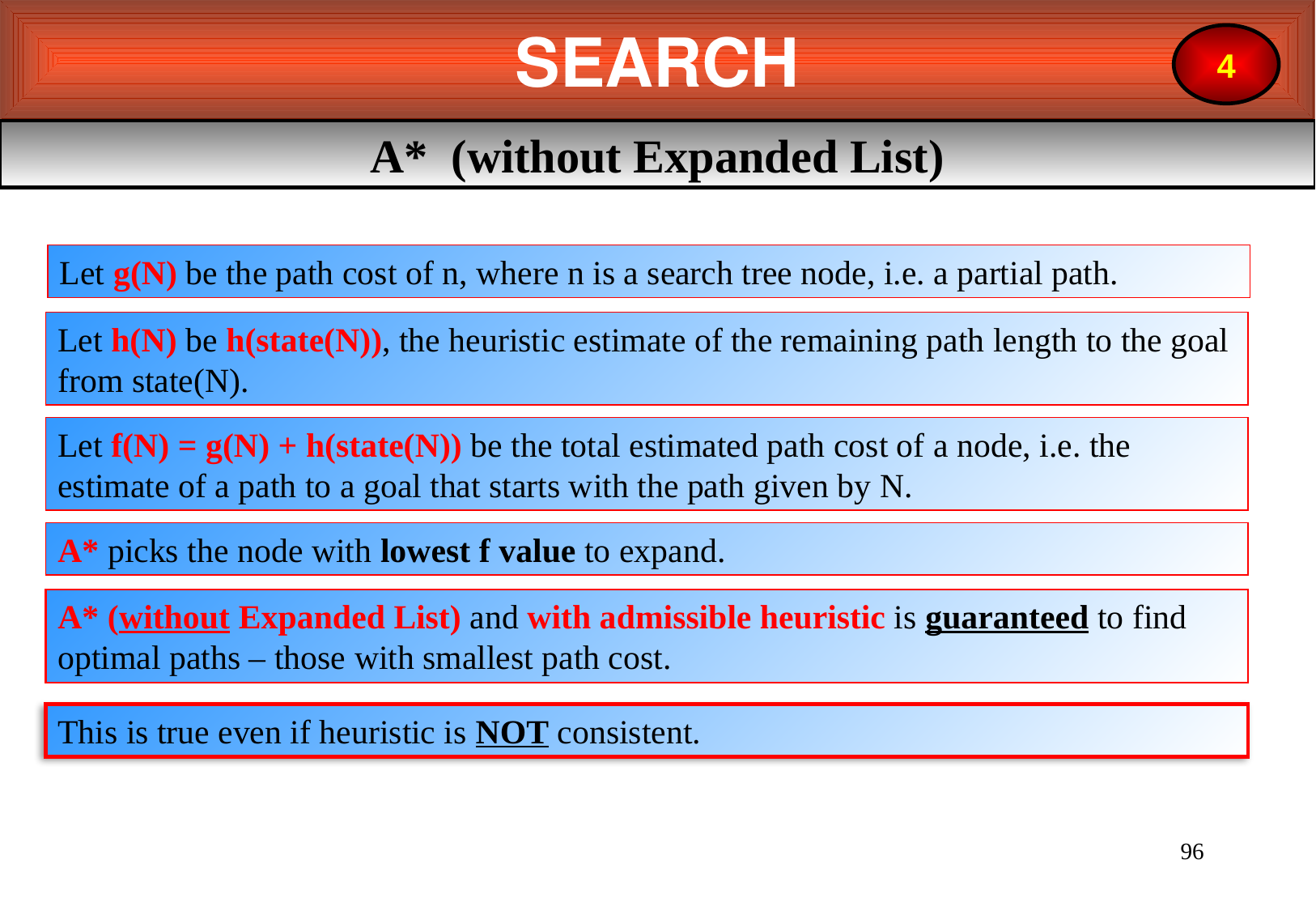

SEARCH
4
A*  (without Expanded List)
Let g(N) be the path cost of n, where n is a search tree node, i.e. a partial path.
Let h(N) be h(state(N)), the heuristic estimate of the remaining path length to the goal from state(N).
Let f(N) = g(N) + h(state(N)) be the total estimated path cost of a node, i.e. the estimate of a path to a goal that starts with the path given by N.
A* picks the node with lowest f value to expand.
A* (without Expanded List) and with admissible heuristic is guaranteed to find optimal paths – those with smallest path cost.
This is true even if heuristic is NOT consistent.
96